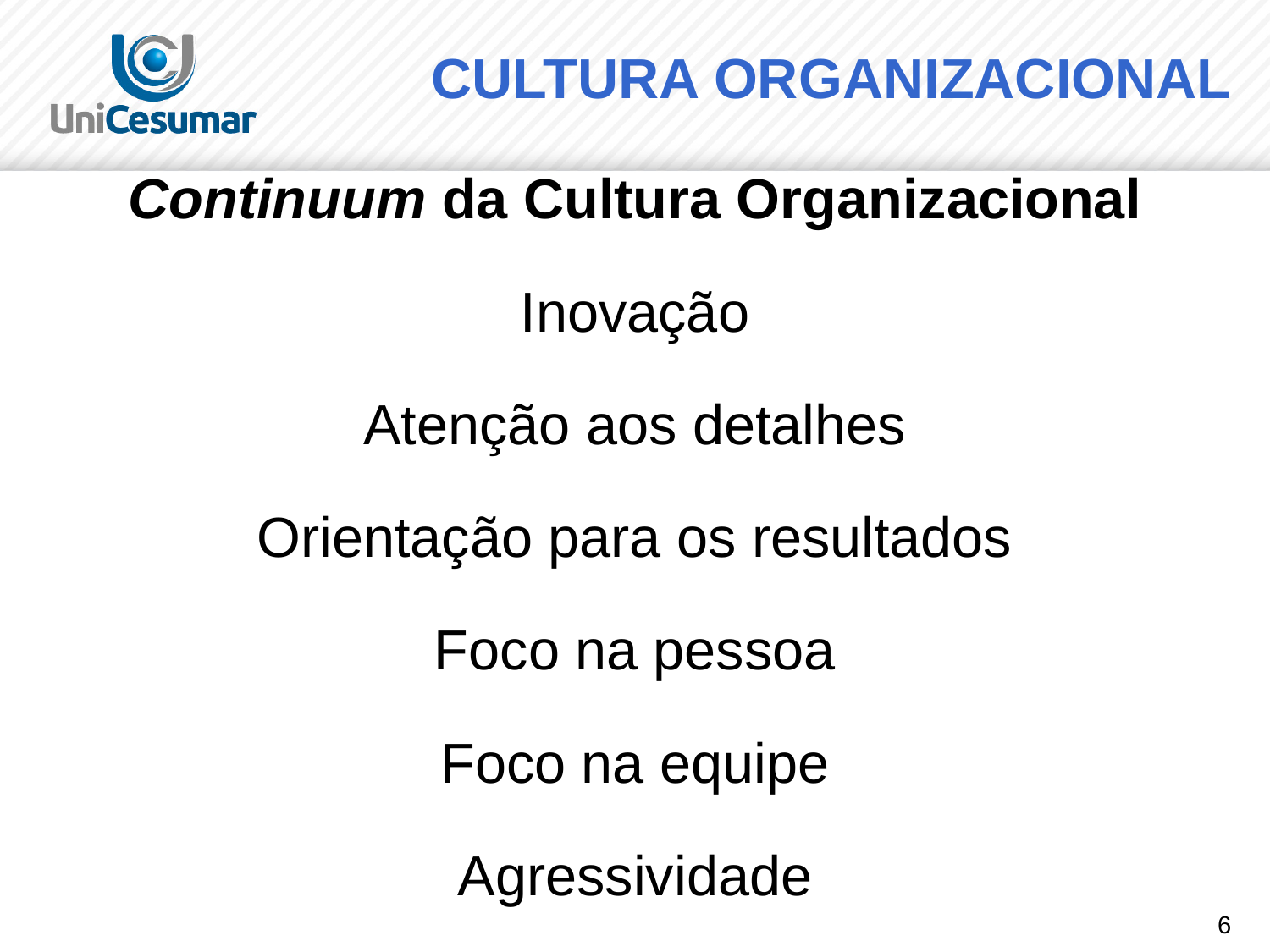

# CULTURA ORGANIZACIONAL
Continuum da Cultura Organizacional
Inovação
Atenção aos detalhes
Orientação para os resultados
Foco na pessoa
Foco na equipe
Agressividade